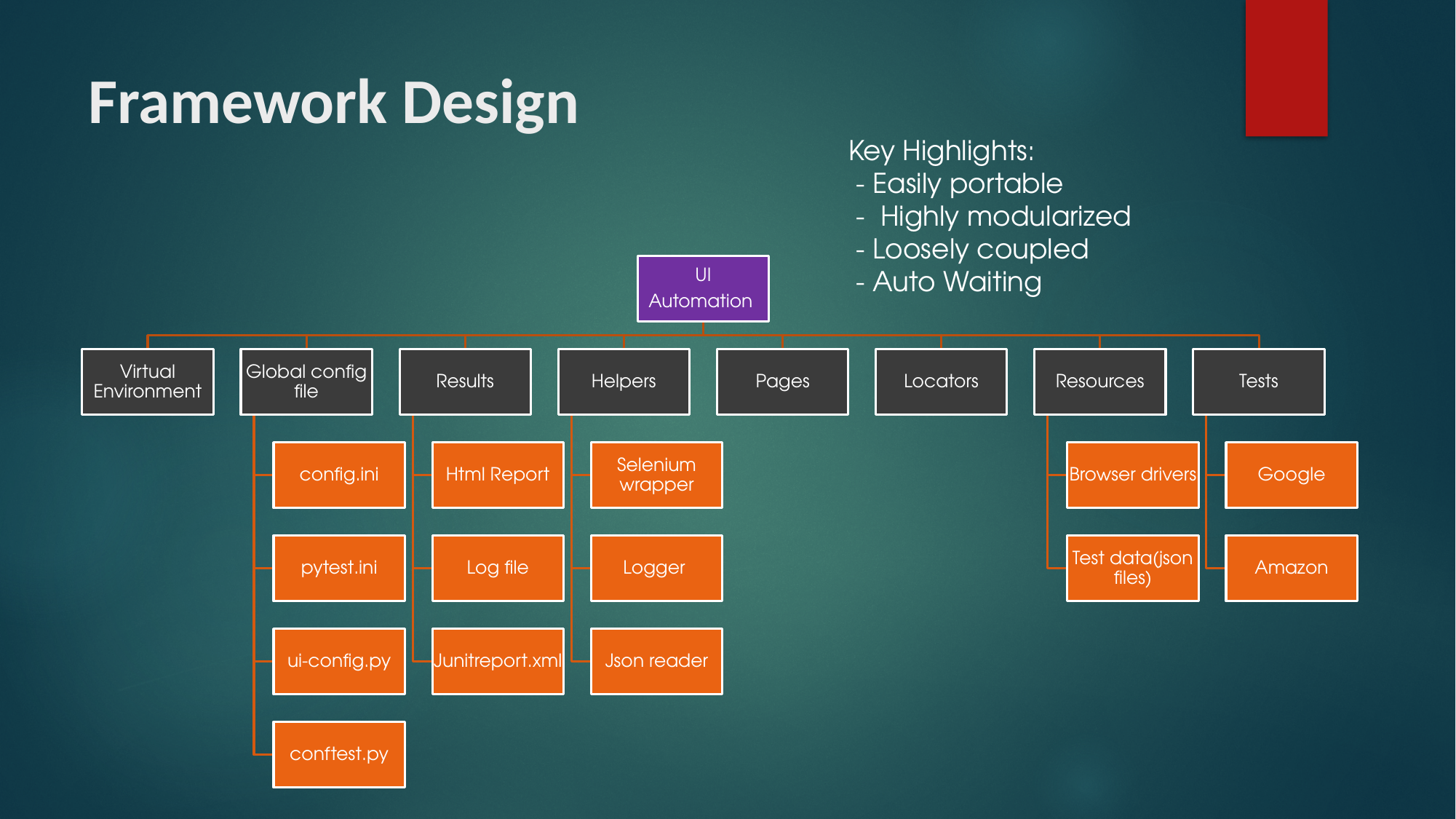

# Framework Design
Key Highlights:
 - Easily portable
 -  Highly modularized
 - Loosely coupled
 - Auto Waiting
UI
Automation
Virtual Environment
Global config file
config.ini
pytest.ini
ui-config.py
conftest.py
Results
Html Report
Log file
Junitreport.xml
Helpers
Selenium wrapper
Logger
Json reader
Pages
Locators
Resources
Browser drivers
Test data(json files)
Tests
Google
Amazon